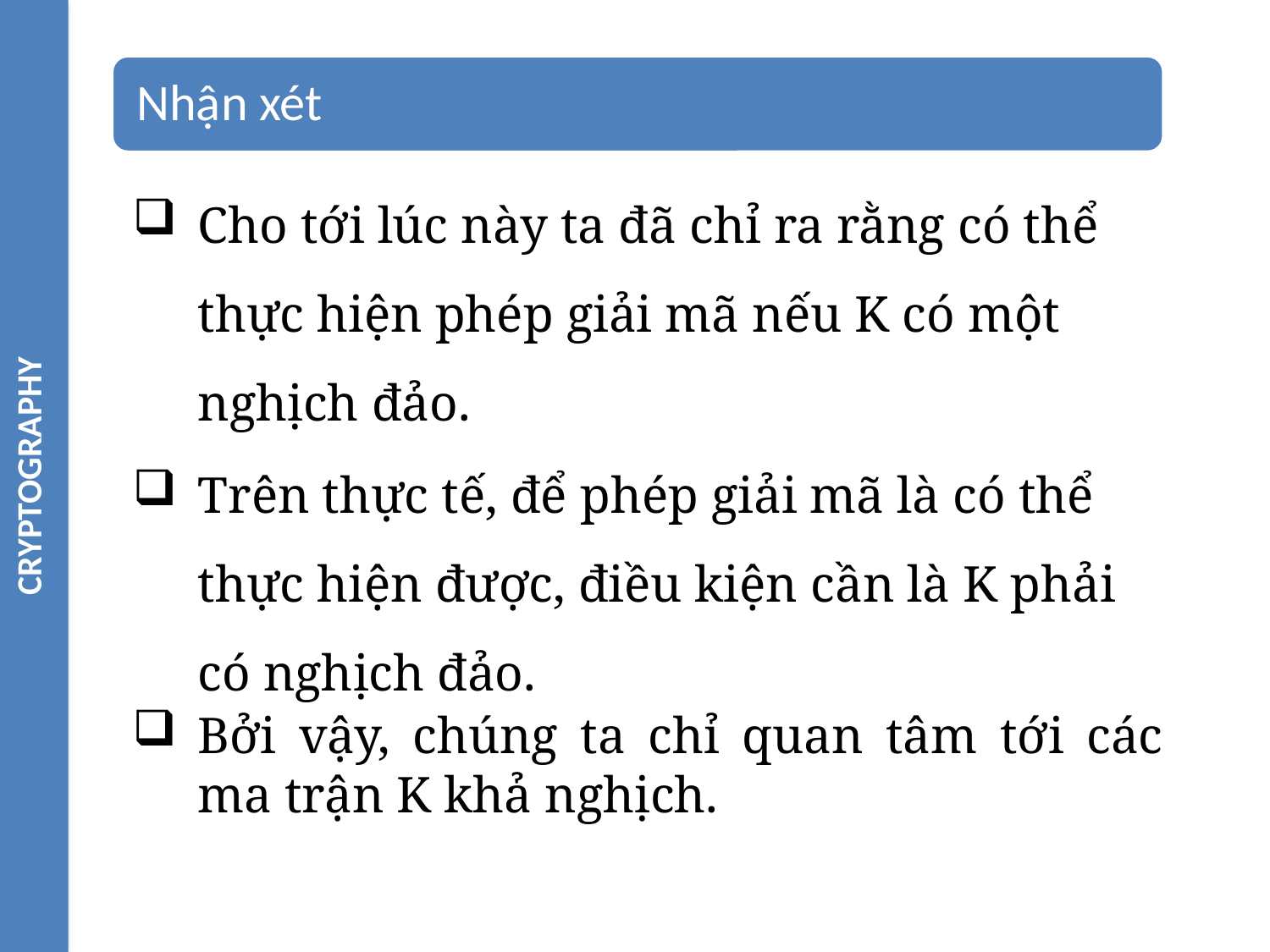

CRYPTOGRAPHY
Nhận xét
Cho tới lúc này ta đã chỉ ra rằng có thể thực hiện phép giải mã nếu K có một nghịch đảo.
Trên thực tế, để phép giải mã là có thể thực hiện được, điều kiện cần là K phải có nghịch đảo.
Bởi vậy, chúng ta chỉ quan tâm tới các ma trận K khả nghịch.